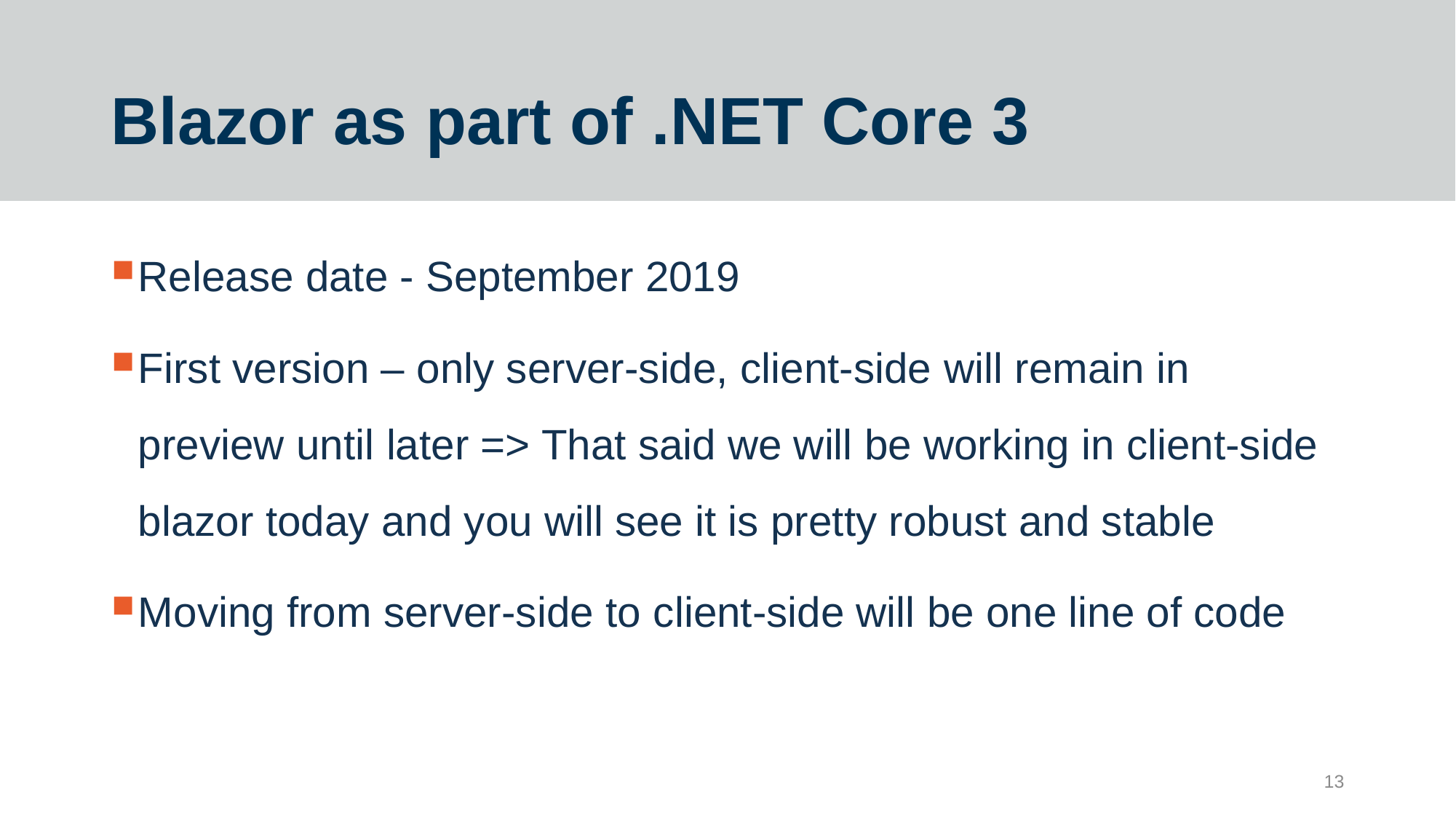

# Blazor as part of .NET Core 3
Release date - September 2019
First version – only server-side, client-side will remain in preview until later => That said we will be working in client-side blazor today and you will see it is pretty robust and stable
Moving from server-side to client-side will be one line of code
13